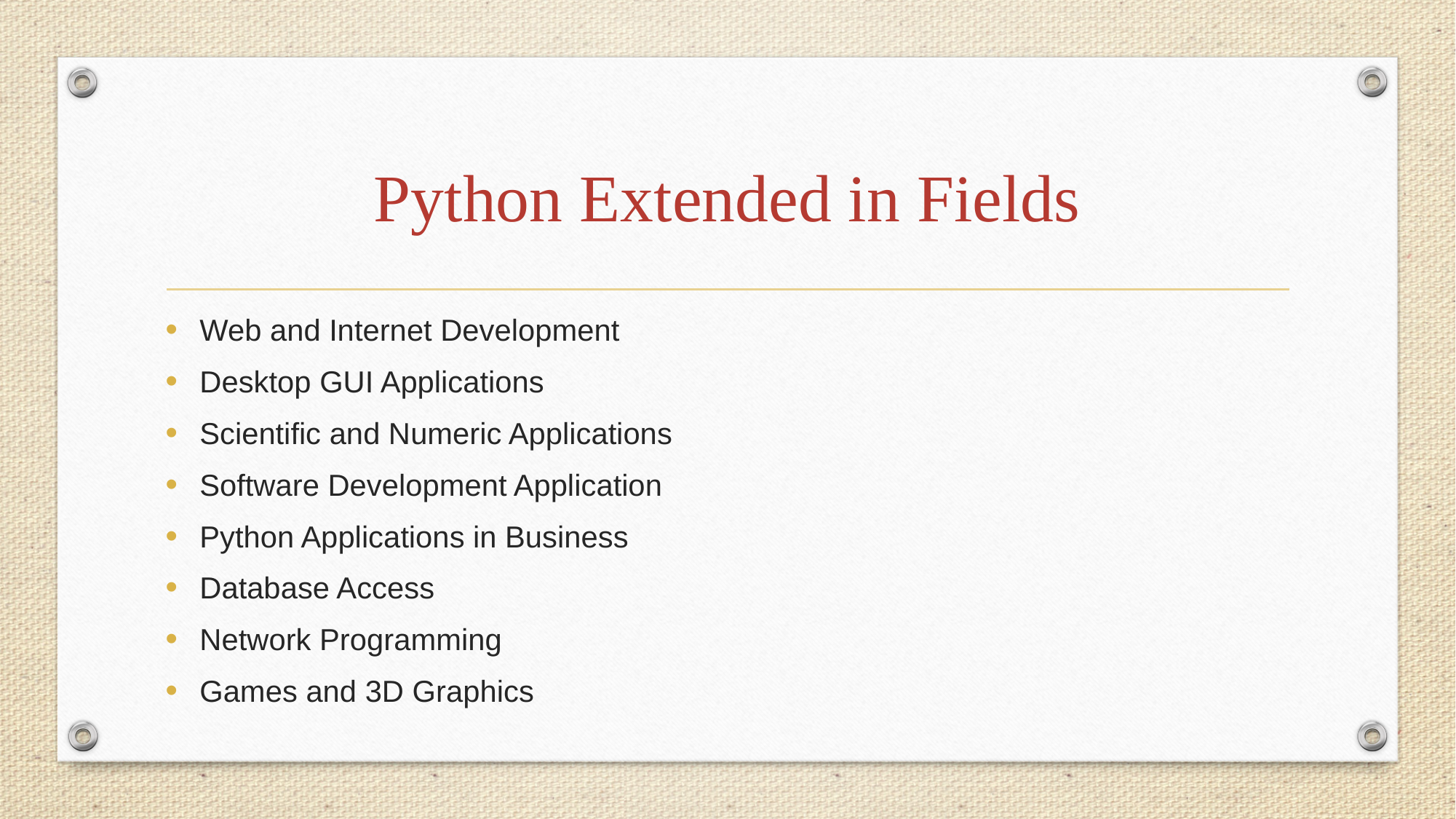

# Python Extended in Fields
Web and Internet Development
Desktop GUI Applications
Scientific and Numeric Applications
Software Development Application
Python Applications in Business
Database Access
Network Programming
Games and 3D Graphics